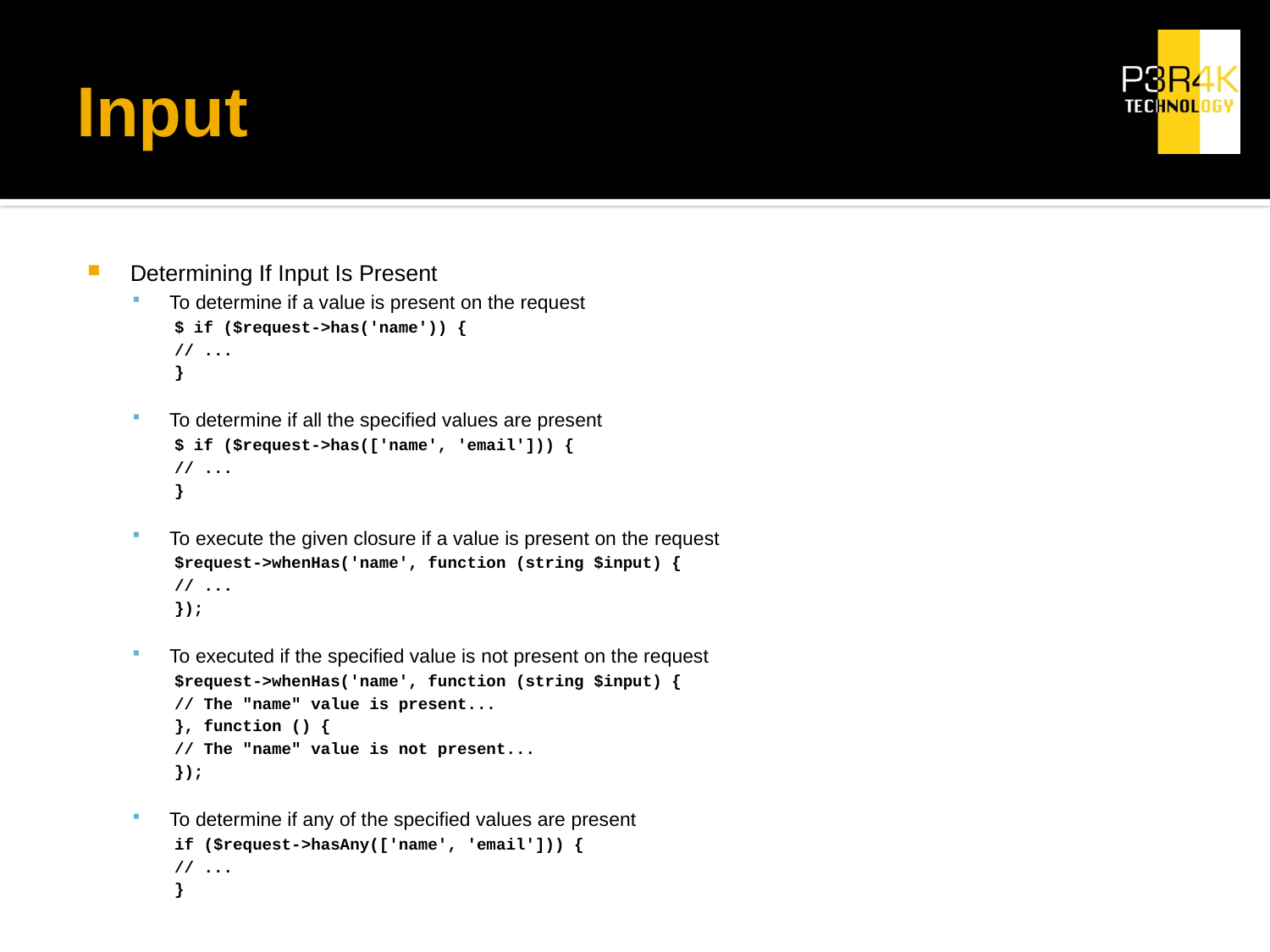

# Input
Determining If Input Is Present
To determine if a value is present on the request
$ if ($request->has('name')) {
	// ...
}

To determine if all the specified values are present
$ if ($request->has(['name', 'email'])) {
	// ...
}

To execute the given closure if a value is present on the request
$request->whenHas('name', function (string $input) {
	// ...
});

To executed if the specified value is not present on the request
$request->whenHas('name', function (string $input) {
	// The "name" value is present...
}, function () {
	// The "name" value is not present...
});

To determine if any of the specified values are present
if ($request->hasAny(['name', 'email'])) {
	// ...
}